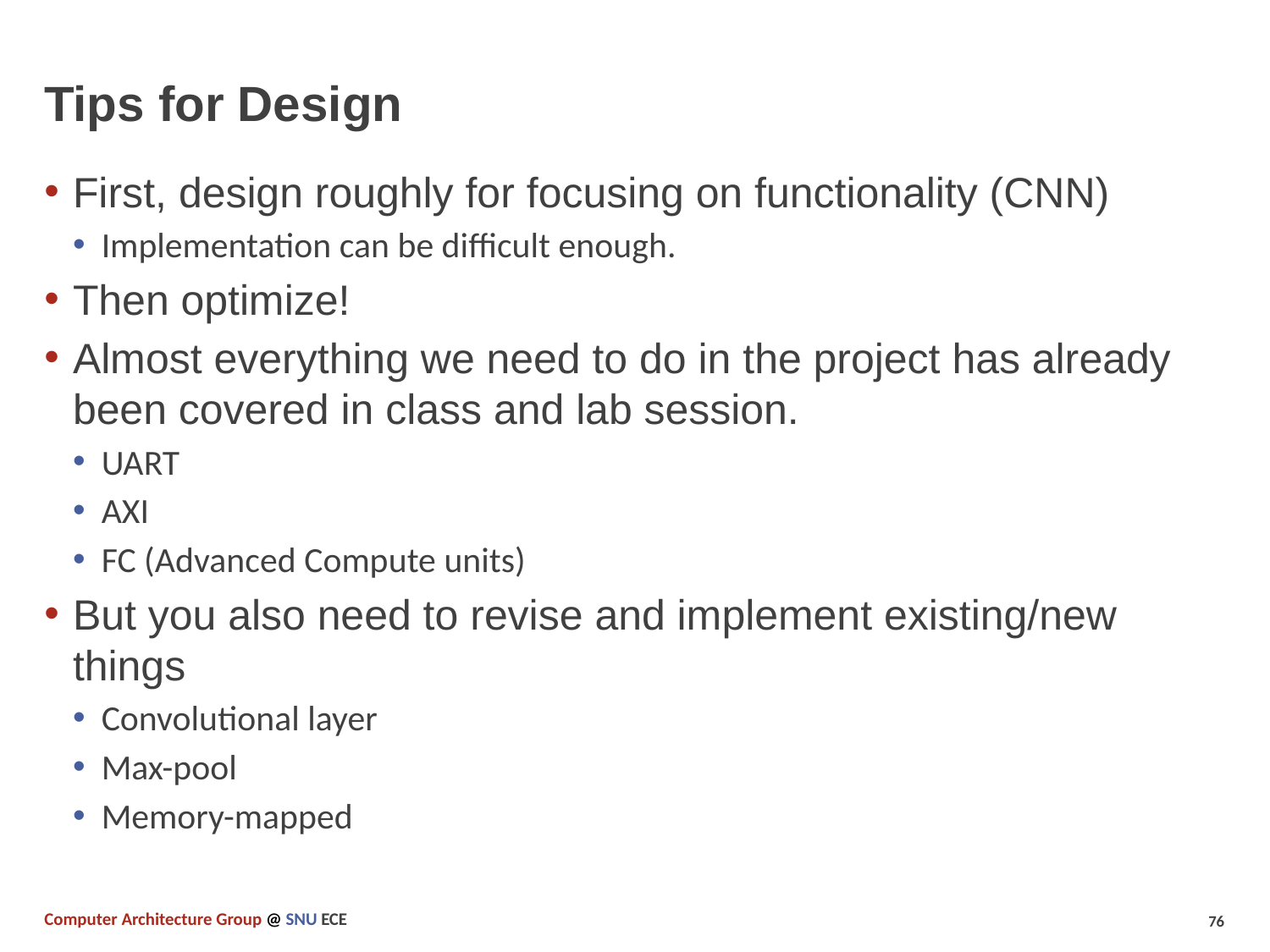

# Tips for Design
First, design roughly for focusing on functionality (CNN)
Implementation can be difficult enough.
Then optimize!
Almost everything we need to do in the project has already been covered in class and lab session.
UART
AXI
FC (Advanced Compute units)
But you also need to revise and implement existing/new things
Convolutional layer
Max-pool
Memory-mapped